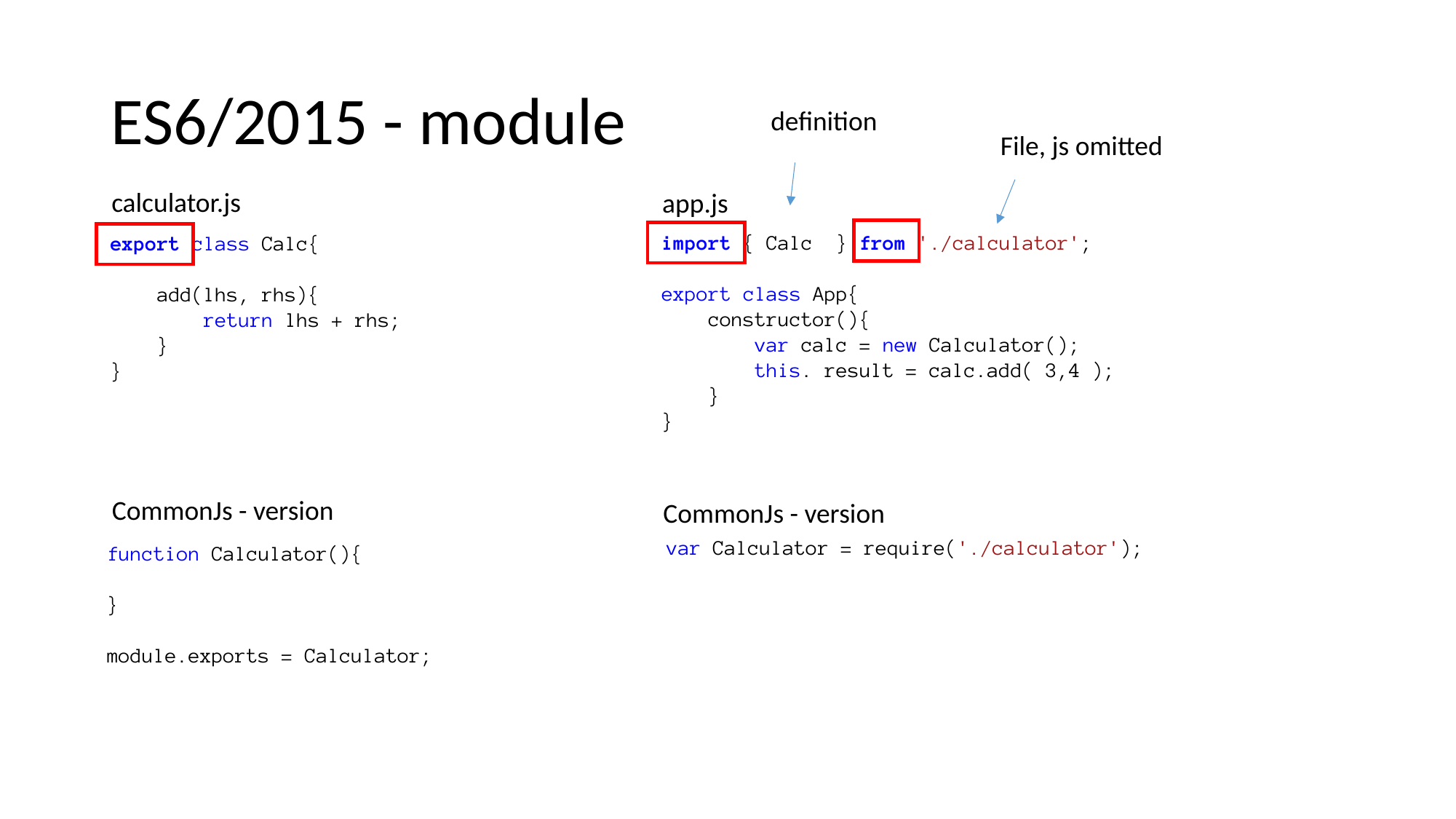

# ES6/2015 - module
definition
File, js omitted
calculator.js
app.js

import { Calc  } from './calculator';

export class App{
    constructor(){
        var calc = new Calculator();
        this. result = calc.add( 3,4 );
    }
}
export class Calc{

    add(lhs, rhs){
        return lhs + rhs;
    }
}
CommonJs - version
CommonJs - version
var Calculator = require('./calculator');
function Calculator(){

}

module.exports = Calculator;